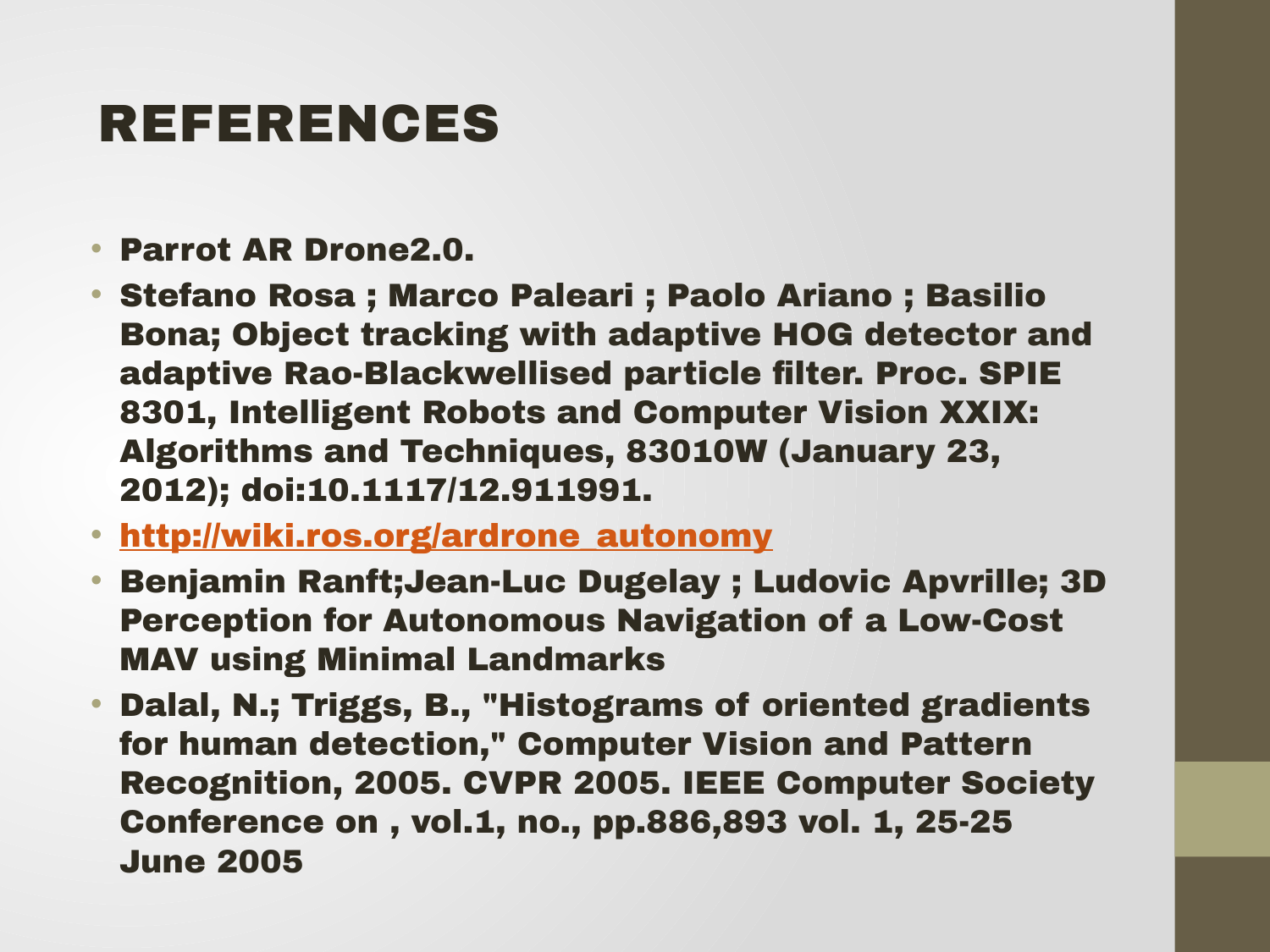

References
Parrot AR Drone2.0.
Stefano Rosa ; Marco Paleari ; Paolo Ariano ; Basilio Bona; Object tracking with adaptive HOG detector and adaptive Rao-Blackwellised particle filter. Proc. SPIE 8301, Intelligent Robots and Computer Vision XXIX: Algorithms and Techniques, 83010W (January 23, 2012); doi:10.1117/12.911991.
http://wiki.ros.org/ardrone_autonomy
Benjamin Ranft;Jean-Luc Dugelay ; Ludovic Apvrille; 3D Perception for Autonomous Navigation of a Low-Cost MAV using Minimal Landmarks
Dalal, N.; Triggs, B., "Histograms of oriented gradients for human detection," Computer Vision and Pattern Recognition, 2005. CVPR 2005. IEEE Computer Society Conference on , vol.1, no., pp.886,893 vol. 1, 25-25 June 2005